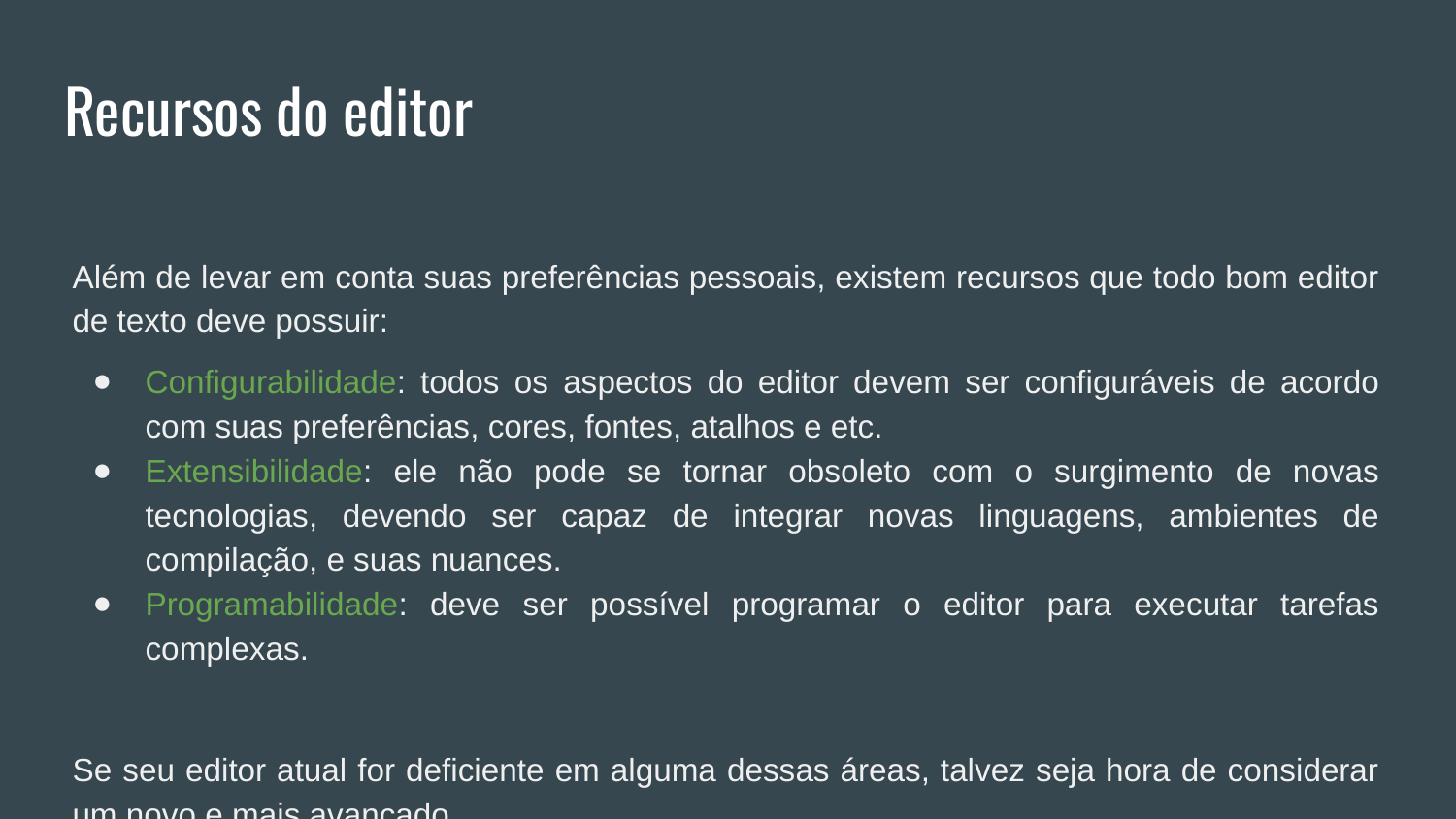

# Recursos do editor
Além de levar em conta suas preferências pessoais, existem recursos que todo bom editor de texto deve possuir:
Configurabilidade: todos os aspectos do editor devem ser configuráveis de acordo com suas preferências, cores, fontes, atalhos e etc.
Extensibilidade: ele não pode se tornar obsoleto com o surgimento de novas tecnologias, devendo ser capaz de integrar novas linguagens, ambientes de compilação, e suas nuances.
Programabilidade: deve ser possível programar o editor para executar tarefas complexas.

Se seu editor atual for deficiente em alguma dessas áreas, talvez seja hora de considerar um novo e mais avançado.